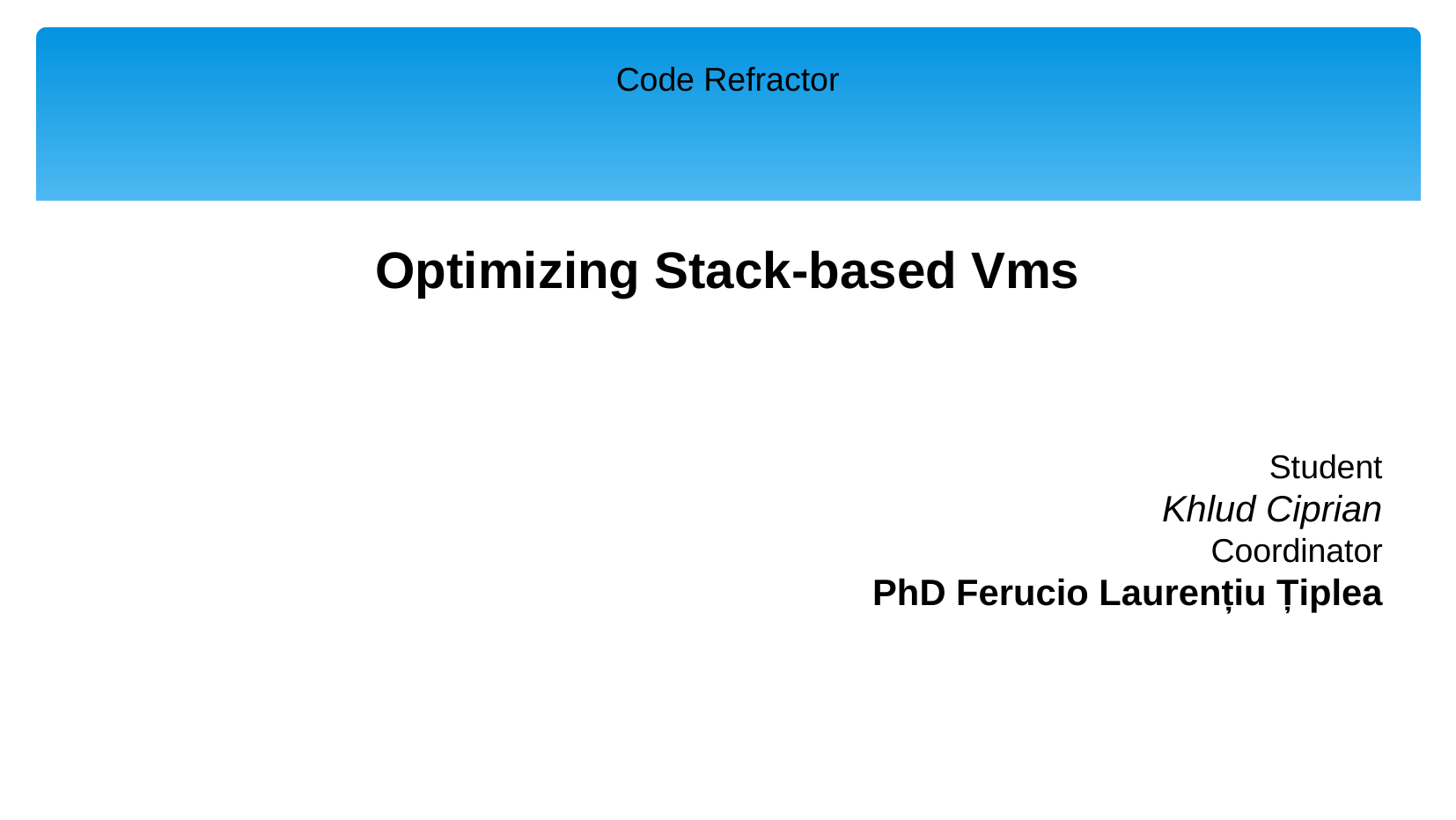

Code Refractor

Optimizing Stack-based Vms

Student
Khlud Ciprian
Coordinator
PhD Ferucio Laurențiu Țiplea